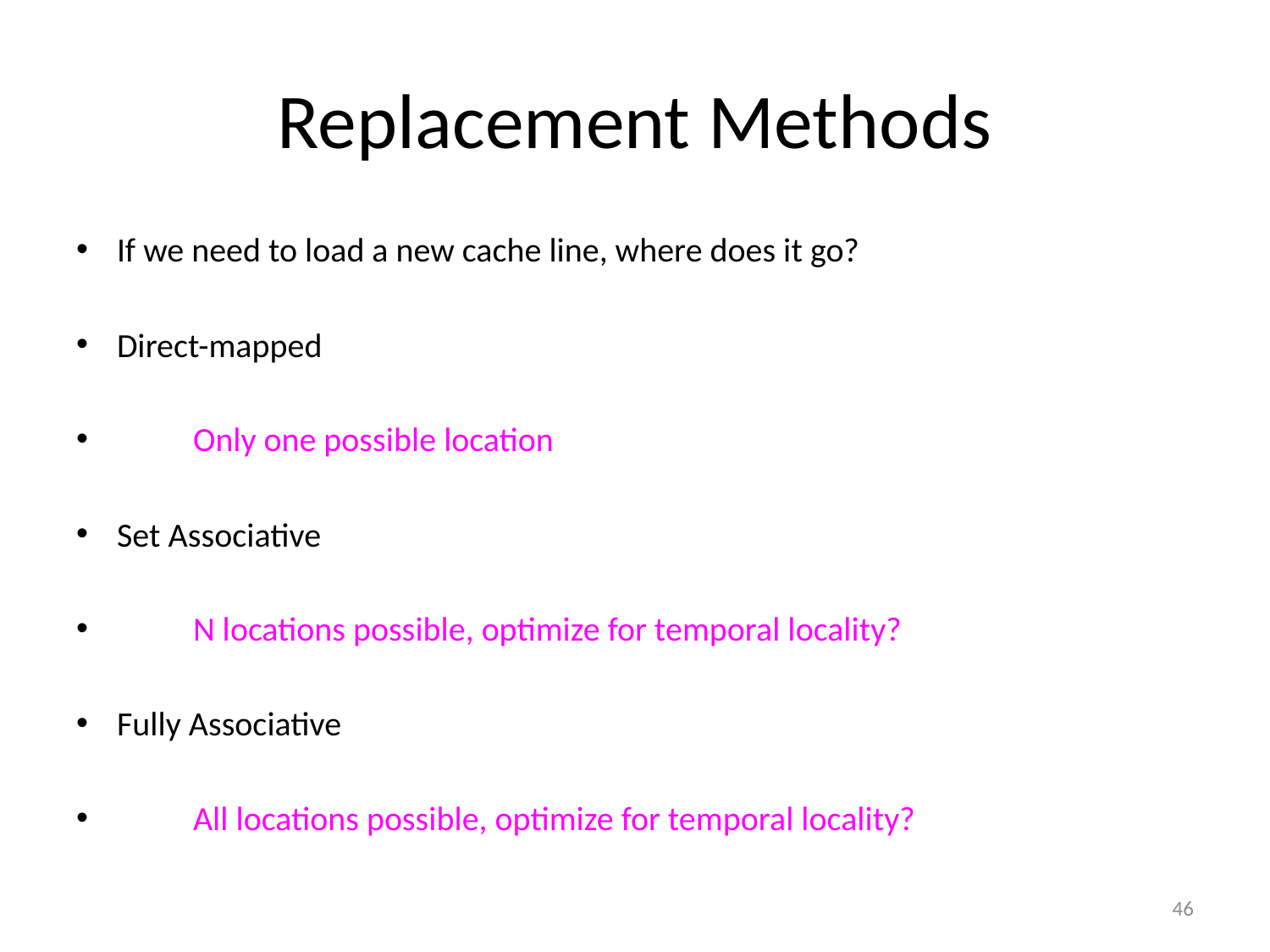

# Replacement Methods
If we need to load a new cache line, where does it go?

Direct-mapped

	Only one possible location

Set Associative

	N locations possible, optimize for temporal locality?

Fully Associative

	All locations possible, optimize for temporal locality?

46